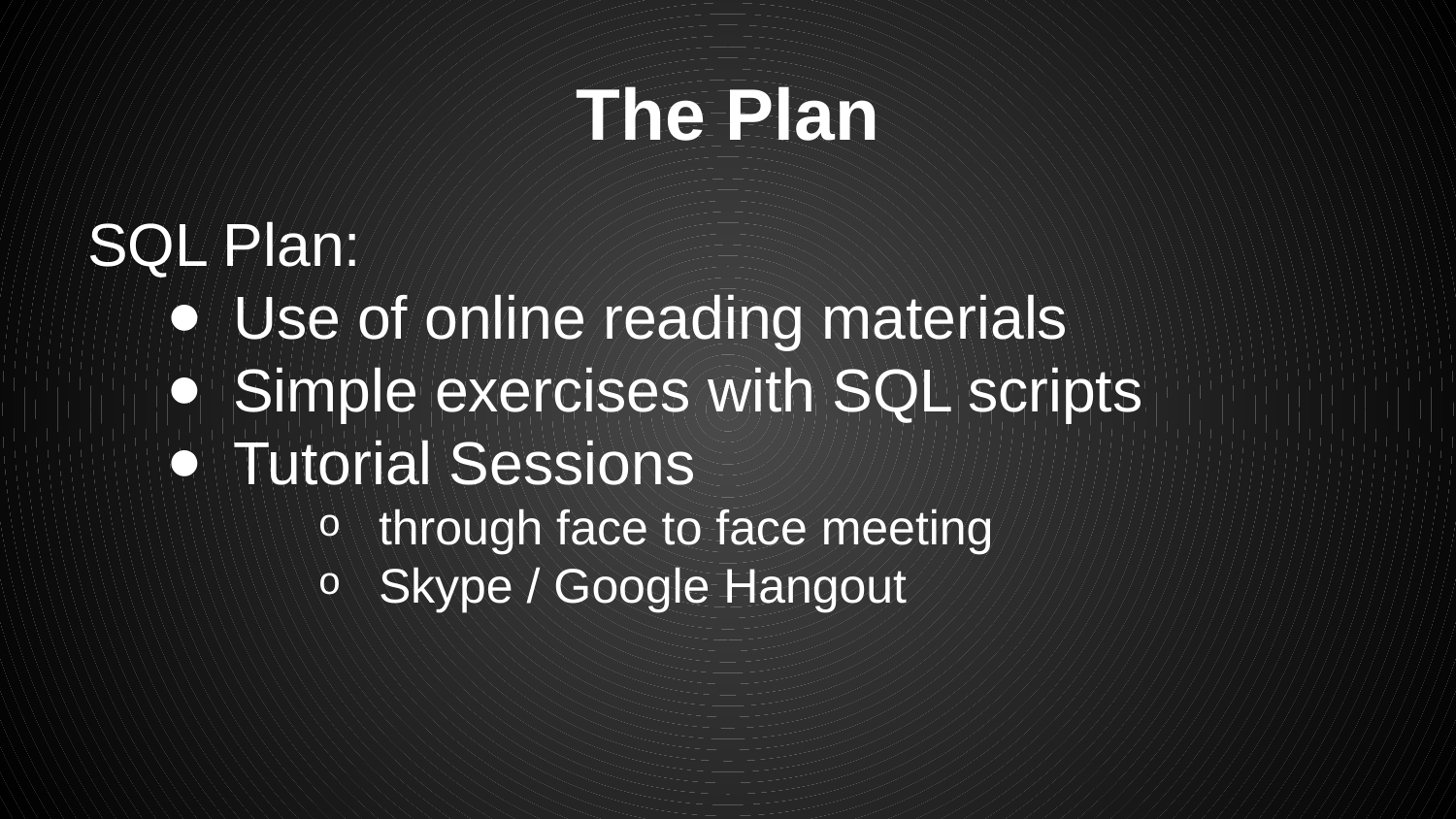

# The Plan
SQL Plan:
Use of online reading materials
Simple exercises with SQL scripts
Tutorial Sessions
through face to face meeting
Skype / Google Hangout